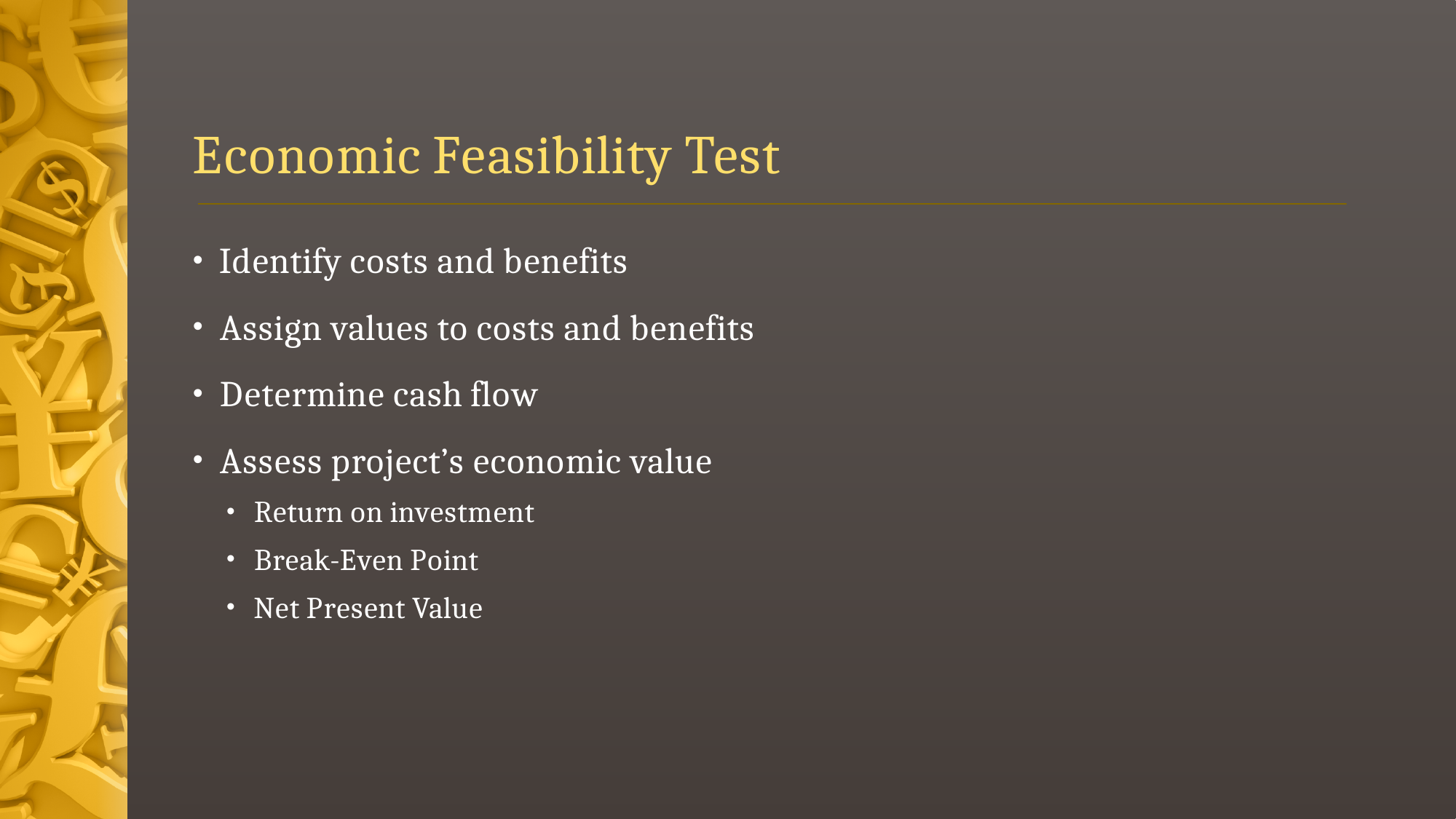

# Economic Feasibility Test
Identify costs and benefits
Assign values to costs and benefits
Determine cash flow
Assess project’s economic value
Return on investment
Break-Even Point
Net Present Value